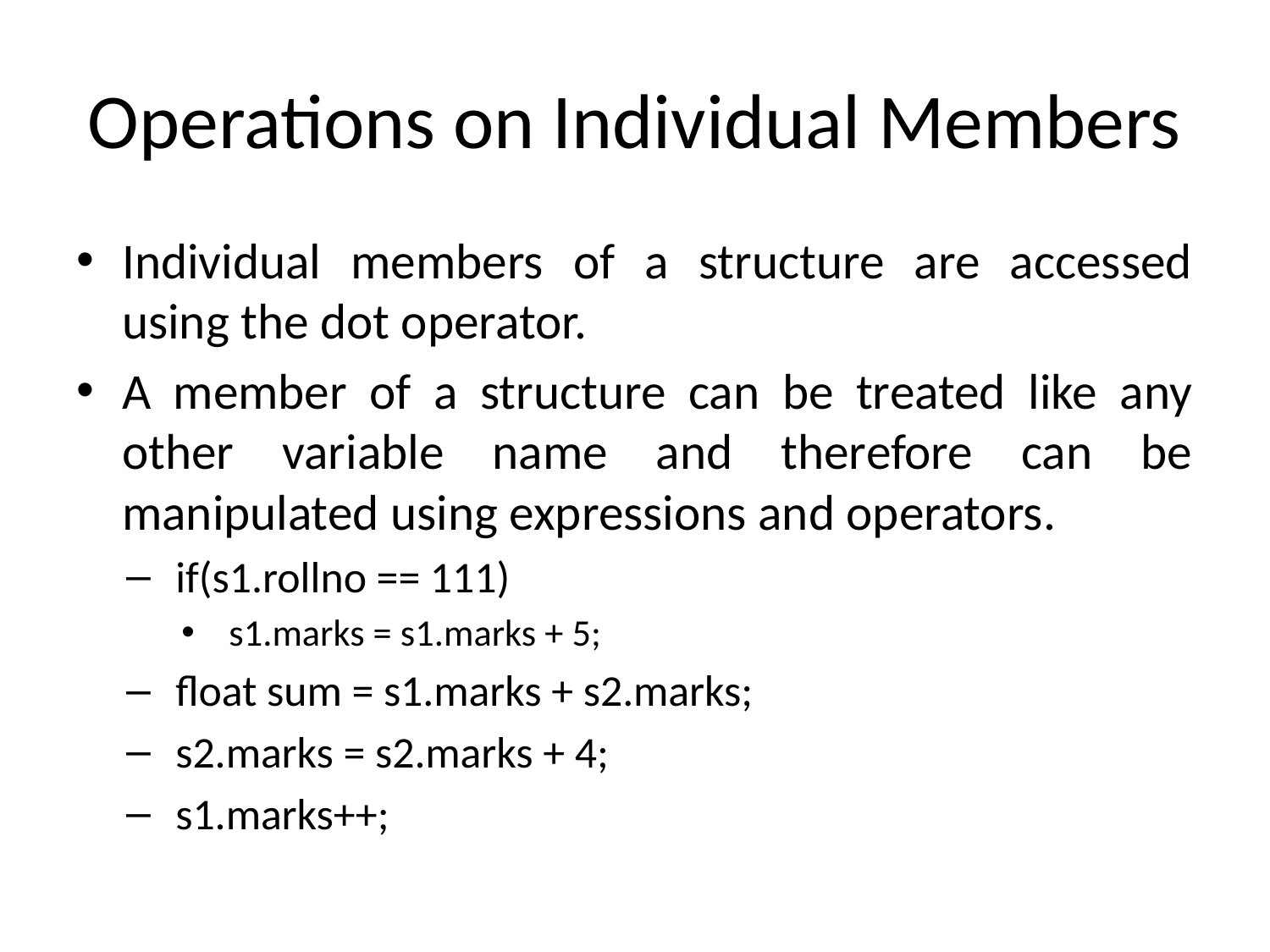

# Operations on Individual Members
Individual members of a structure are accessed using the dot operator.
A member of a structure can be treated like any other variable name and therefore can be manipulated using expressions and operators.
if(s1.rollno == 111)
s1.marks = s1.marks + 5;
float sum = s1.marks + s2.marks;
s2.marks = s2.marks + 4;
s1.marks++;